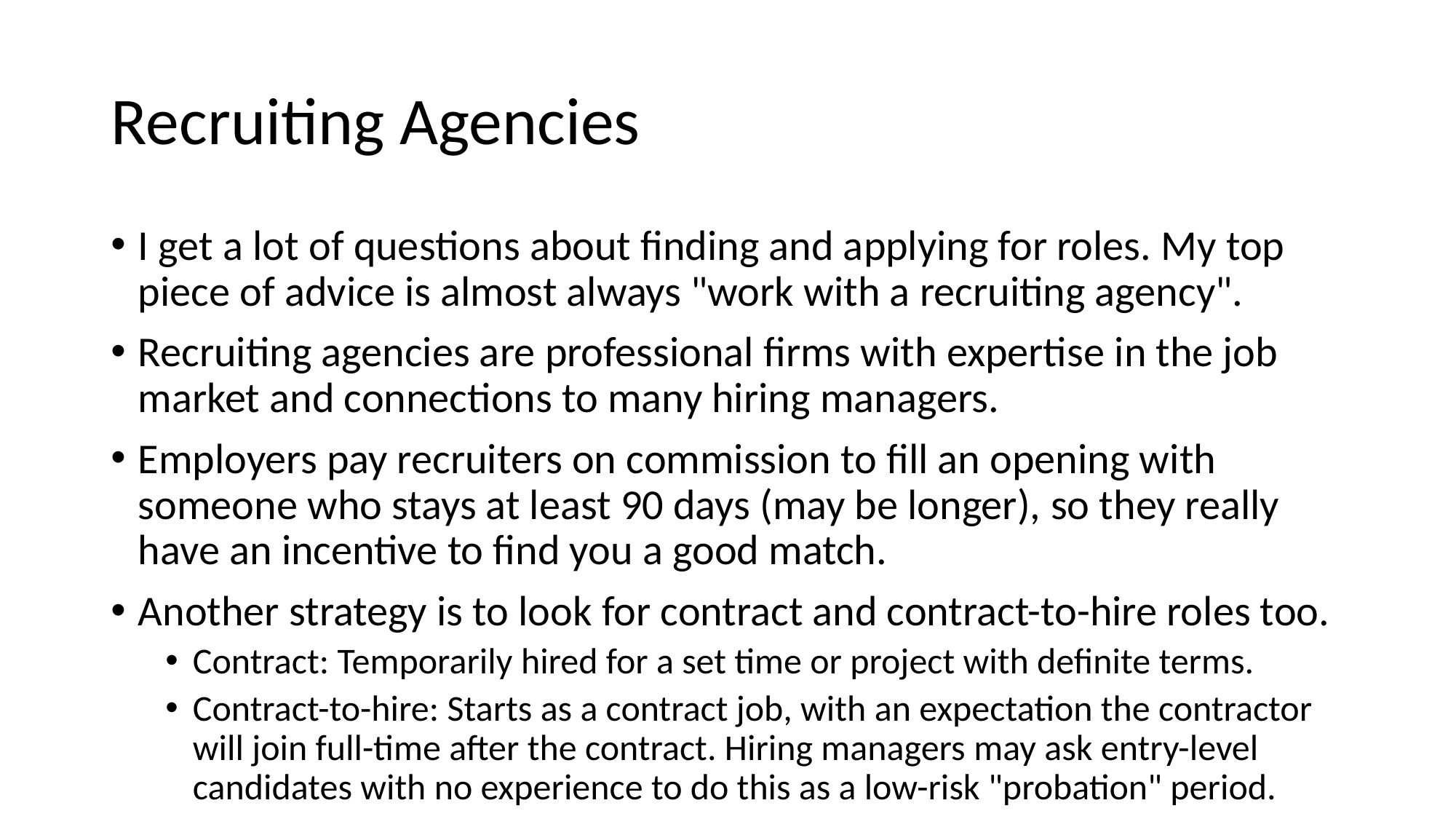

# Recruiting Agencies
I get a lot of questions about finding and applying for roles. My top piece of advice is almost always "work with a recruiting agency".
Recruiting agencies are professional firms with expertise in the job market and connections to many hiring managers.
Employers pay recruiters on commission to fill an opening with someone who stays at least 90 days (may be longer), so they really have an incentive to find you a good match.
Another strategy is to look for contract and contract-to-hire roles too.
Contract: Temporarily hired for a set time or project with definite terms.
Contract-to-hire: Starts as a contract job, with an expectation the contractor will join full-time after the contract. Hiring managers may ask entry-level candidates with no experience to do this as a low-risk "probation" period.